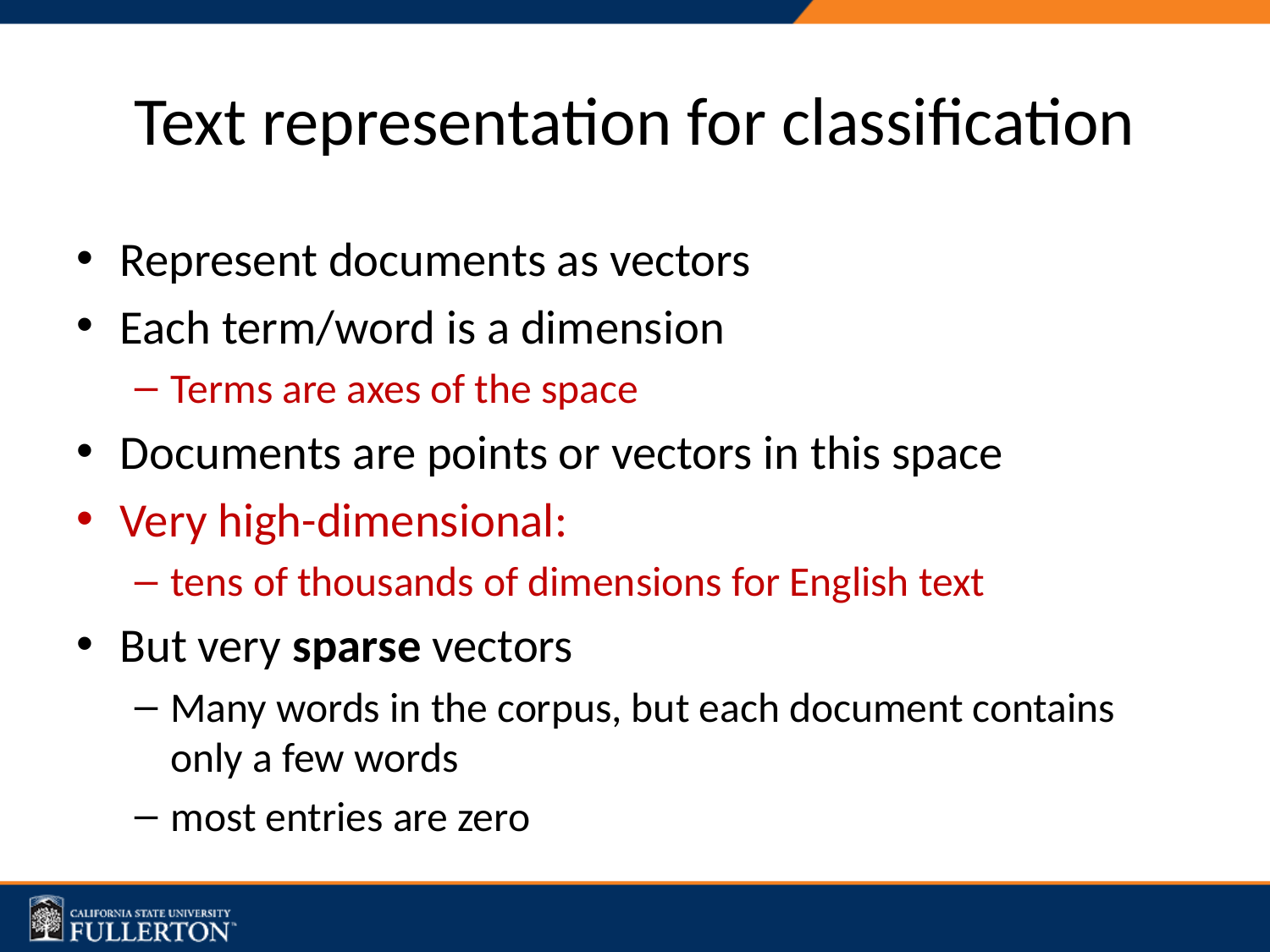

# Text representation for classification
Represent documents as vectors
Each term/word is a dimension
Terms are axes of the space
Documents are points or vectors in this space
Very high-dimensional:
tens of thousands of dimensions for English text
But very sparse vectors
Many words in the corpus, but each document contains only a few words
most entries are zero